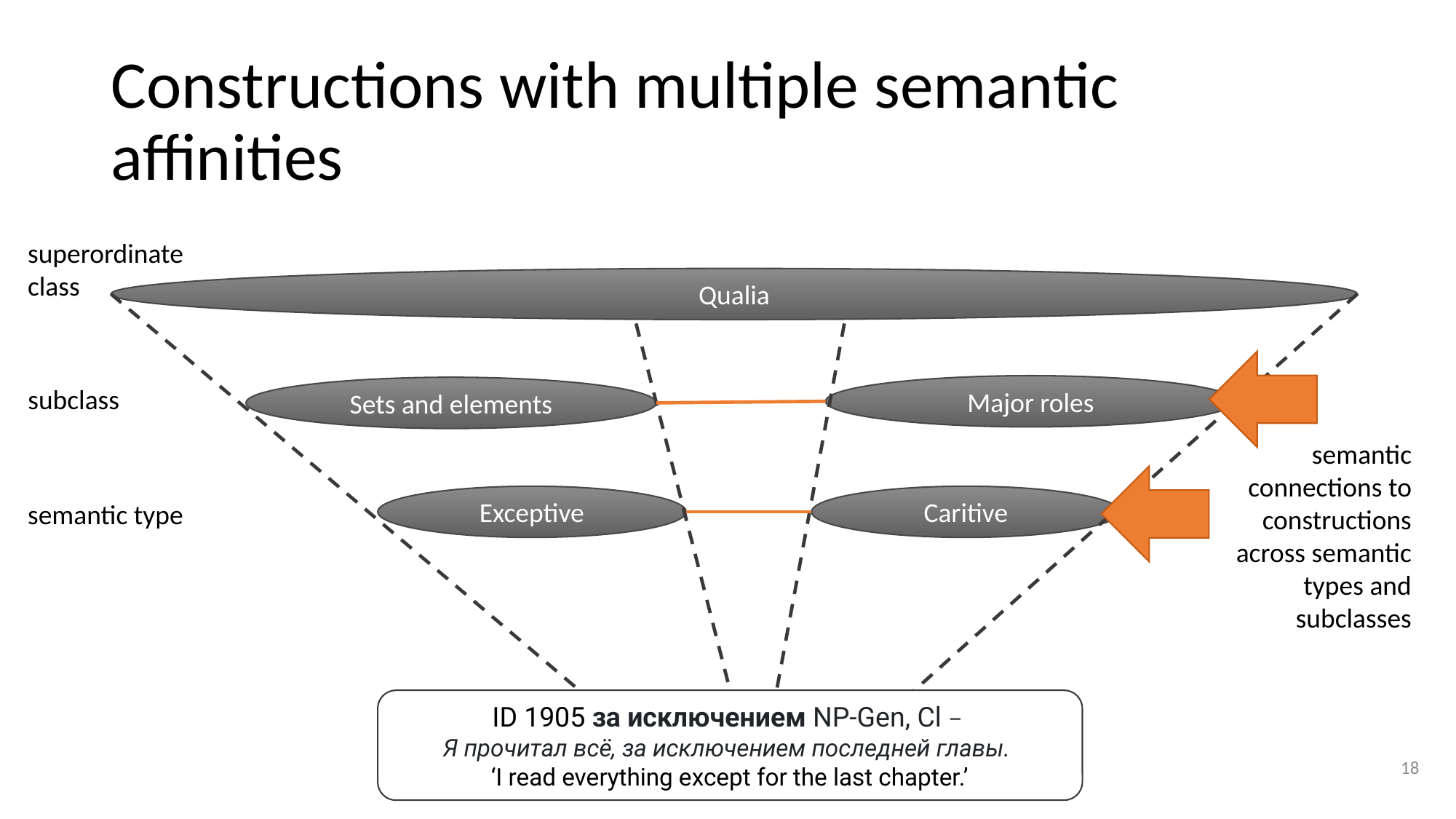

# Constructions with multiple semantic affinities
superordinate class
Qualia

Major roles
subclass
Sets and elements
semantic connections to constructions across semantic types and subclasses

Exceptive
Caritive
semantic type
ID 1905 за исключением NP-Gen, Cl –
Я прочитал всё, за исключением последней главы.
‘I read everything except for the last chapter.’
18